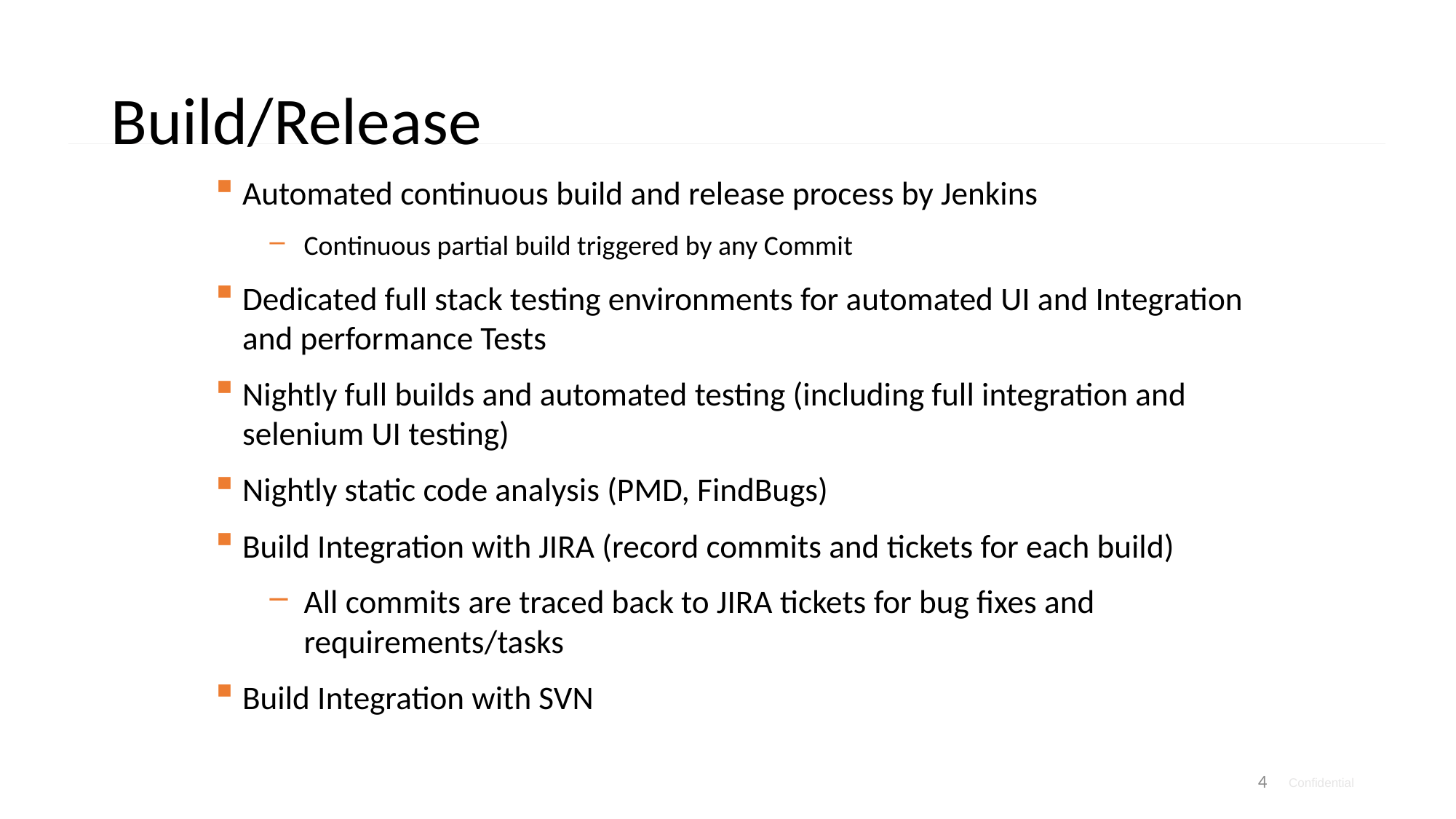

# Build/Release

Automated continuous build and release process by Jenkins
Continuous partial build triggered by any Commit
Dedicated full stack testing environments for automated UI and Integration and performance Tests
Nightly full builds and automated testing (including full integration and selenium UI testing)
Nightly static code analysis (PMD, FindBugs)
Build Integration with JIRA (record commits and tickets for each build)
All commits are traced back to JIRA tickets for bug fixes and requirements/tasks
Build Integration with SVN

4